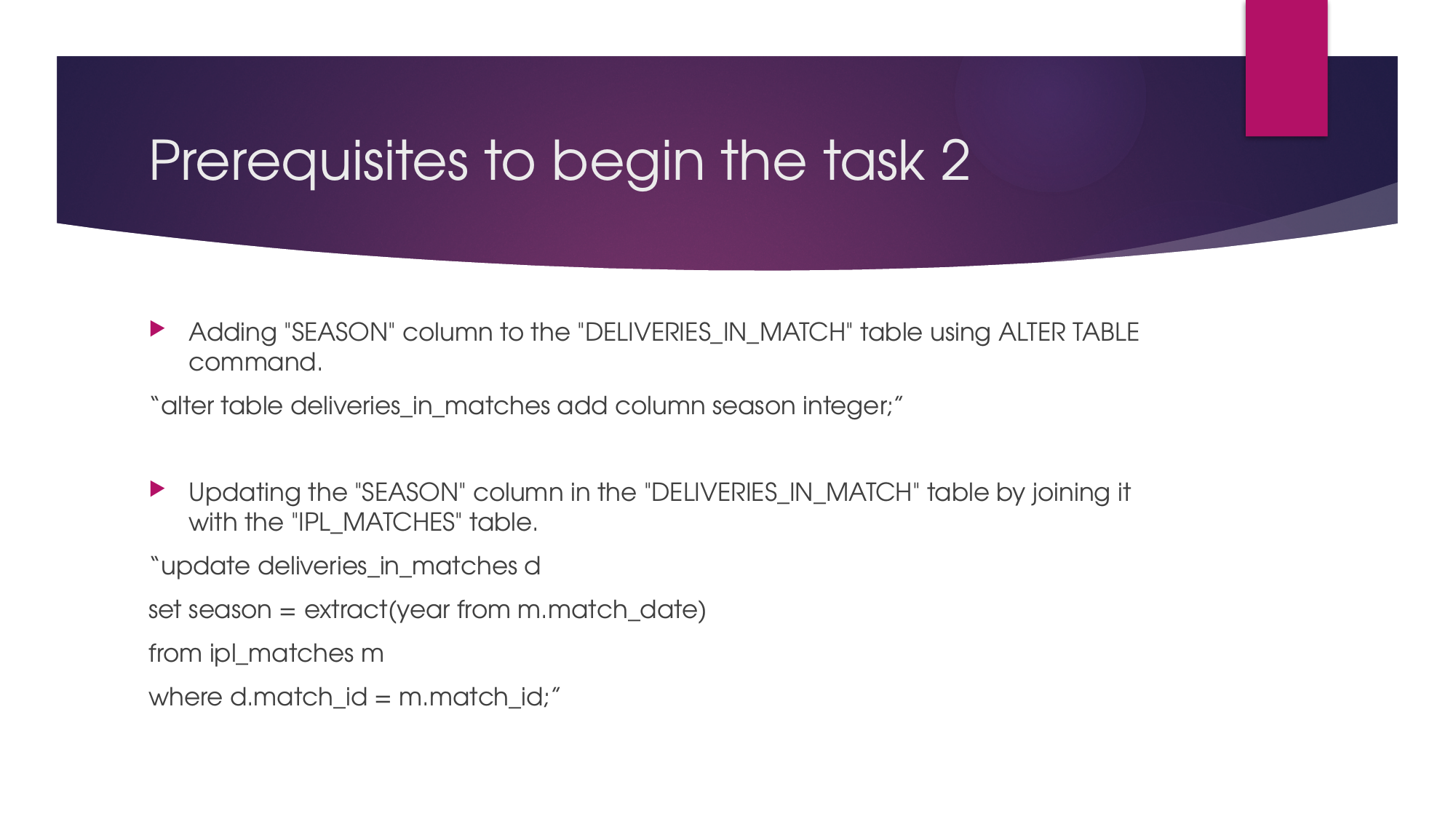

# Prerequisites to begin the task 2
Adding "SEASON" column to the "DELIVERIES_IN_MATCH" table using ALTER TABLE command.
“alter table deliveries_in_matches add column season integer;”

Updating the "SEASON" column in the "DELIVERIES_IN_MATCH" table by joining it with the "IPL_MATCHES" table.
“update deliveries_in_matches d
set season = extract(year from m.match_date)
from ipl_matches m
where d.match_id = m.match_id;”